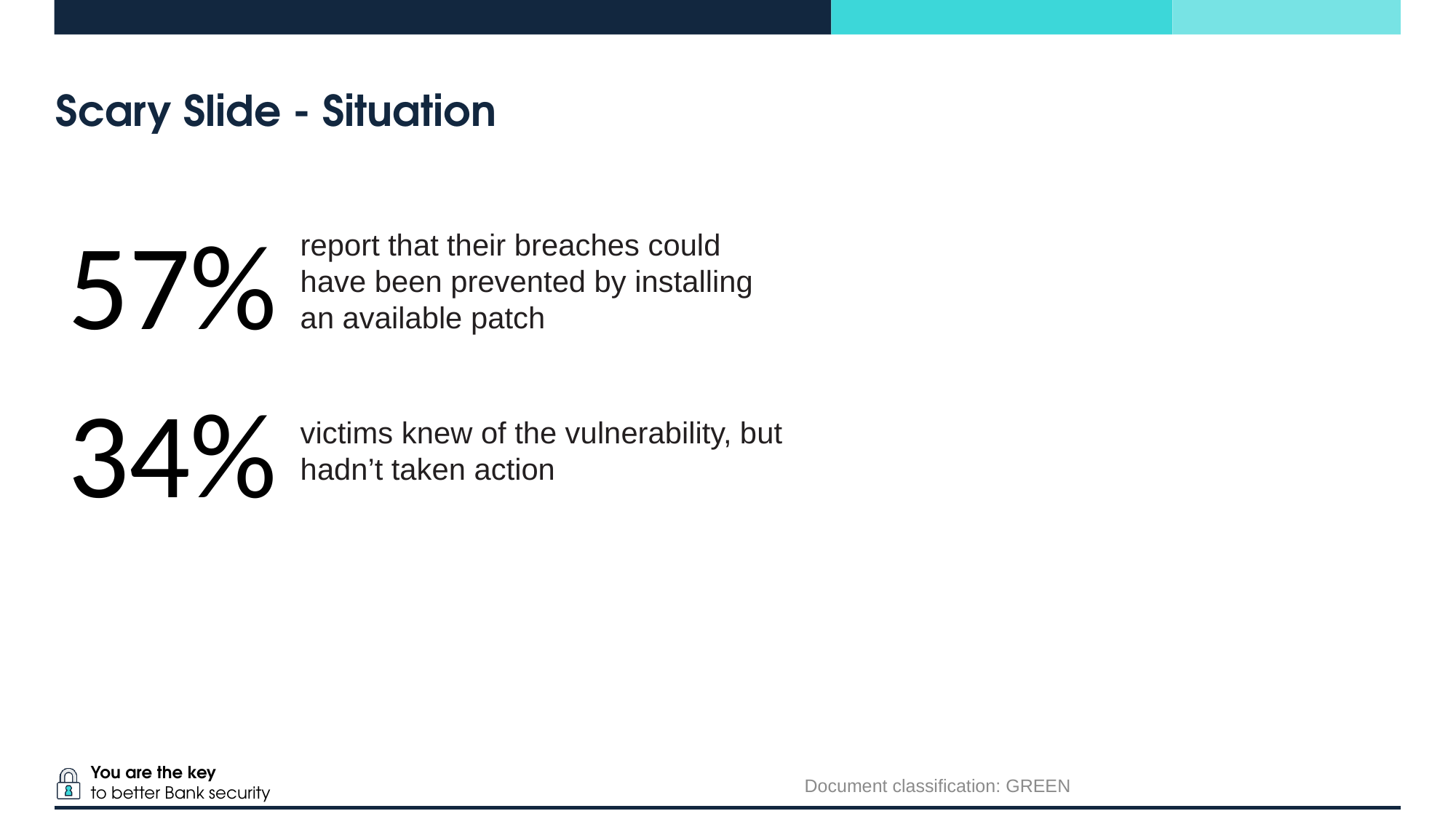

# Scary Slide - Situation
57%
report that their breaches could have been prevented by installing an available patch
34%
victims knew of the vulnerability, but hadn’t taken action
Document classification: GREEN